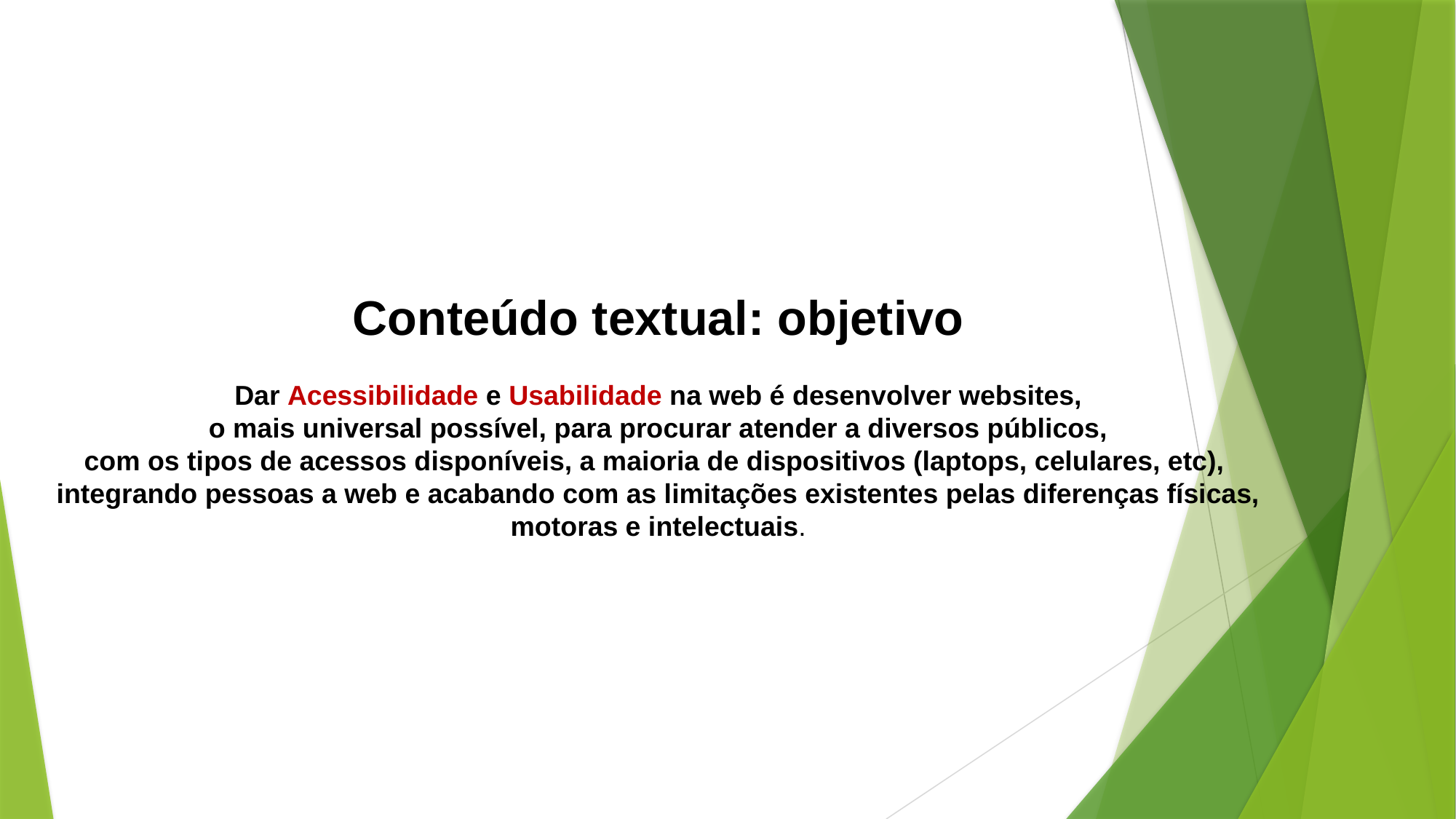

#
Conteúdo textual: objetivo

Dar Acessibilidade e Usabilidade na web é desenvolver websites,
 o mais universal possível, para procurar atender a diversos públicos,
com os tipos de acessos disponíveis, a maioria de dispositivos (laptops, celulares, etc),
integrando pessoas a web e acabando com as limitações existentes pelas diferenças físicas,
 motoras e intelectuais.